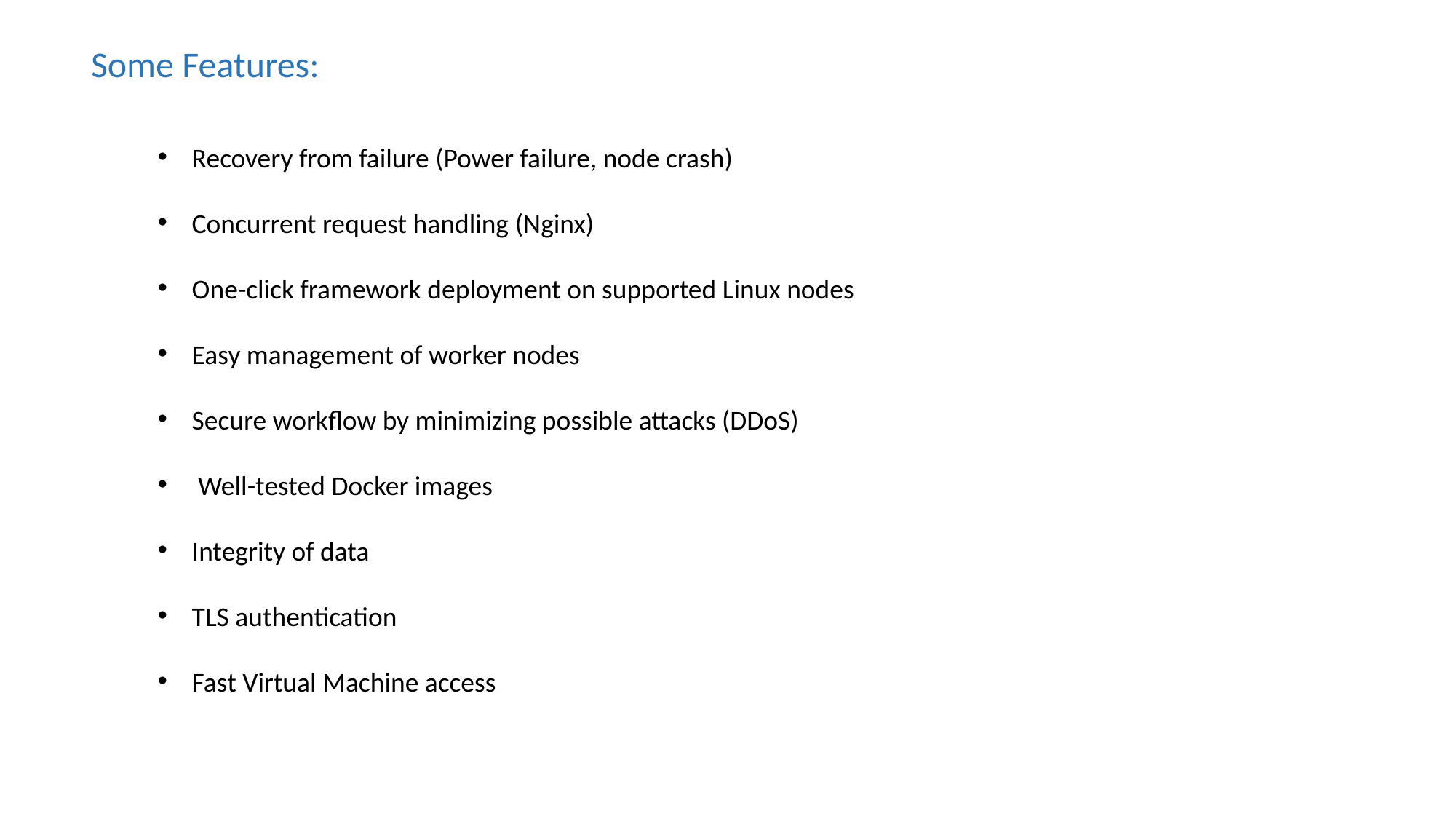

Some Features:
Recovery from failure (Power failure, node crash)

Concurrent request handling (Nginx)

One-click framework deployment on supported Linux nodes

Easy management of worker nodes

Secure workflow by minimizing possible attacks (DDoS)

 Well-tested Docker images

Integrity of data

TLS authentication

Fast Virtual Machine access